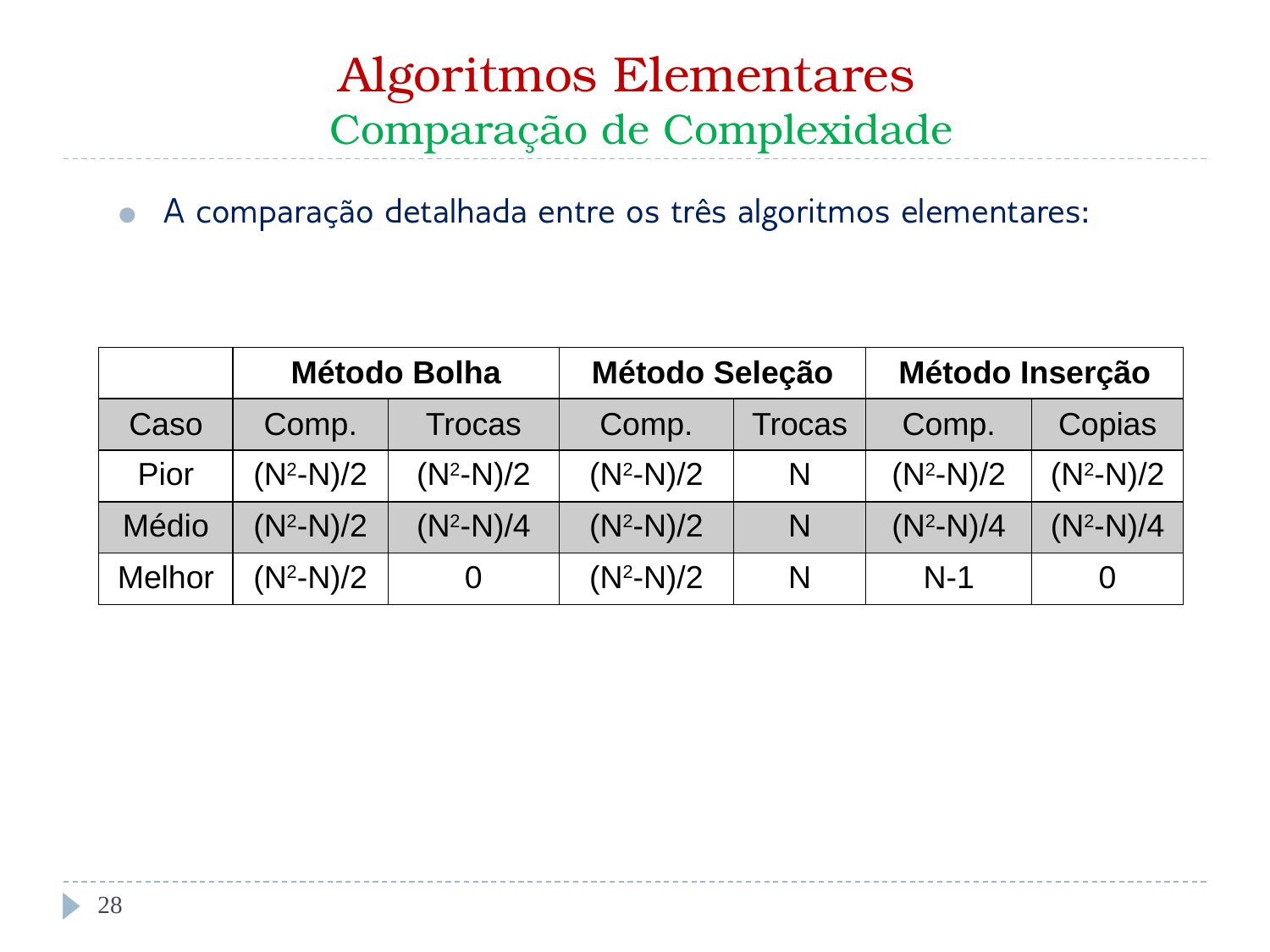

# Algoritmos Elementares Comparação de Complexidade

A comparação detalhada entre os três algoritmos elementares:

|  | Método Bolha |  | Método Seleção |  | Método Inserção |  |
| --- | --- | --- | --- | --- | --- | --- |
| Caso | Comp. | Trocas | Comp. | Trocas | Comp. | Copias |
| Pior | (N2-N)/2 | (N2-N)/2 | (N2-N)/2 | N | (N2-N)/2 | (N2-N)/2 |
| Médio | (N2-N)/2 | (N2-N)/4 | (N2-N)/2 | N | (N2-N)/4 | (N2-N)/4 |
| Melhor | (N2-N)/2 | 0 | (N2-N)/2 | N | N-1 | 0 |
28